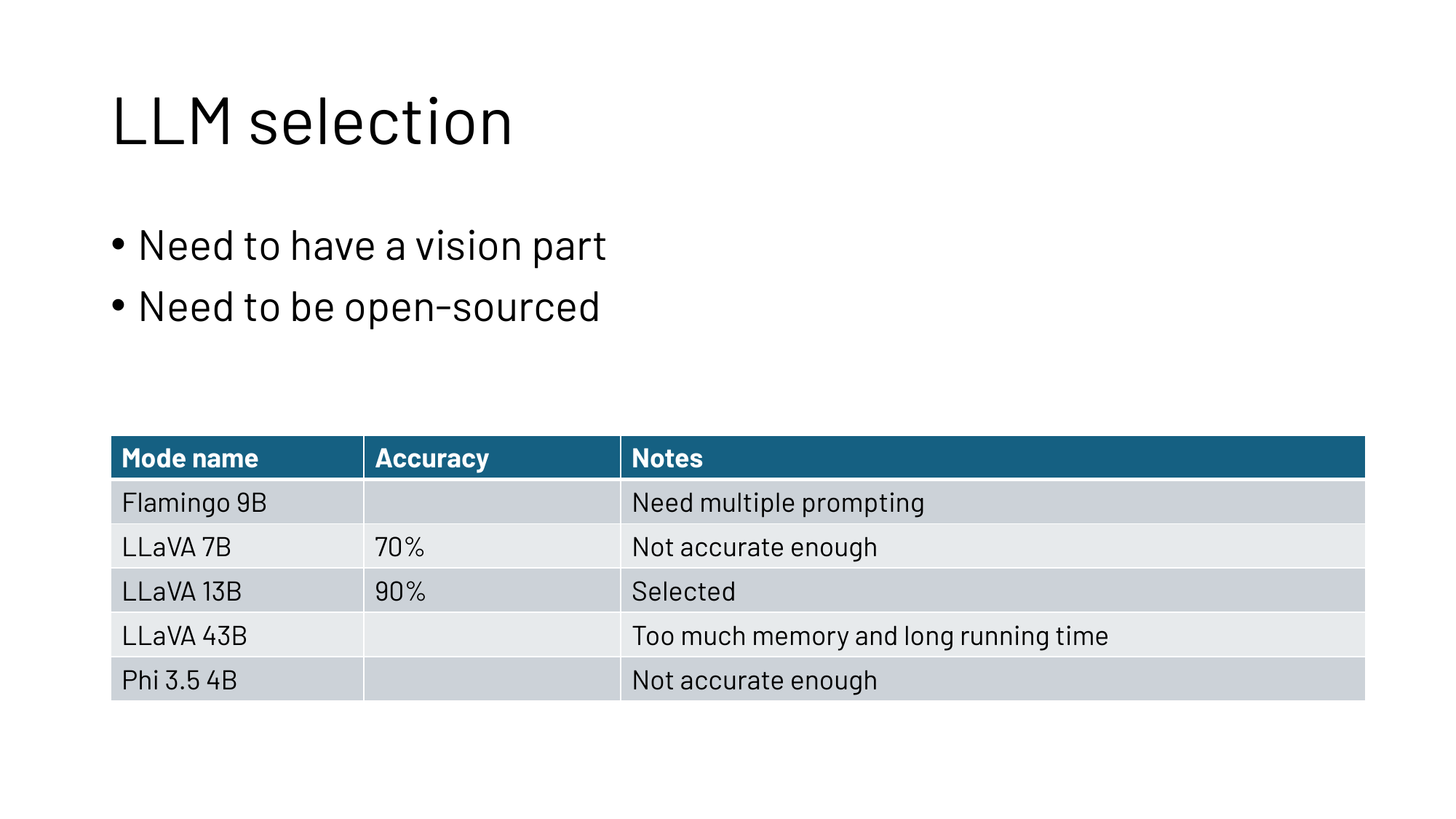

# LLM selection
Need to have a vision part
Need to be open-sourced
| Mode name | Accuracy | Notes |
| --- | --- | --- |
| Flamingo 9B |  | Need multiple prompting |
| LLaVA 7B | 70% | Not accurate enough |
| LLaVA 13B | 90% | Selected |
| LLaVA 43B |  | Too much memory and long running time |
| Phi 3.5 4B |  | Not accurate enough |